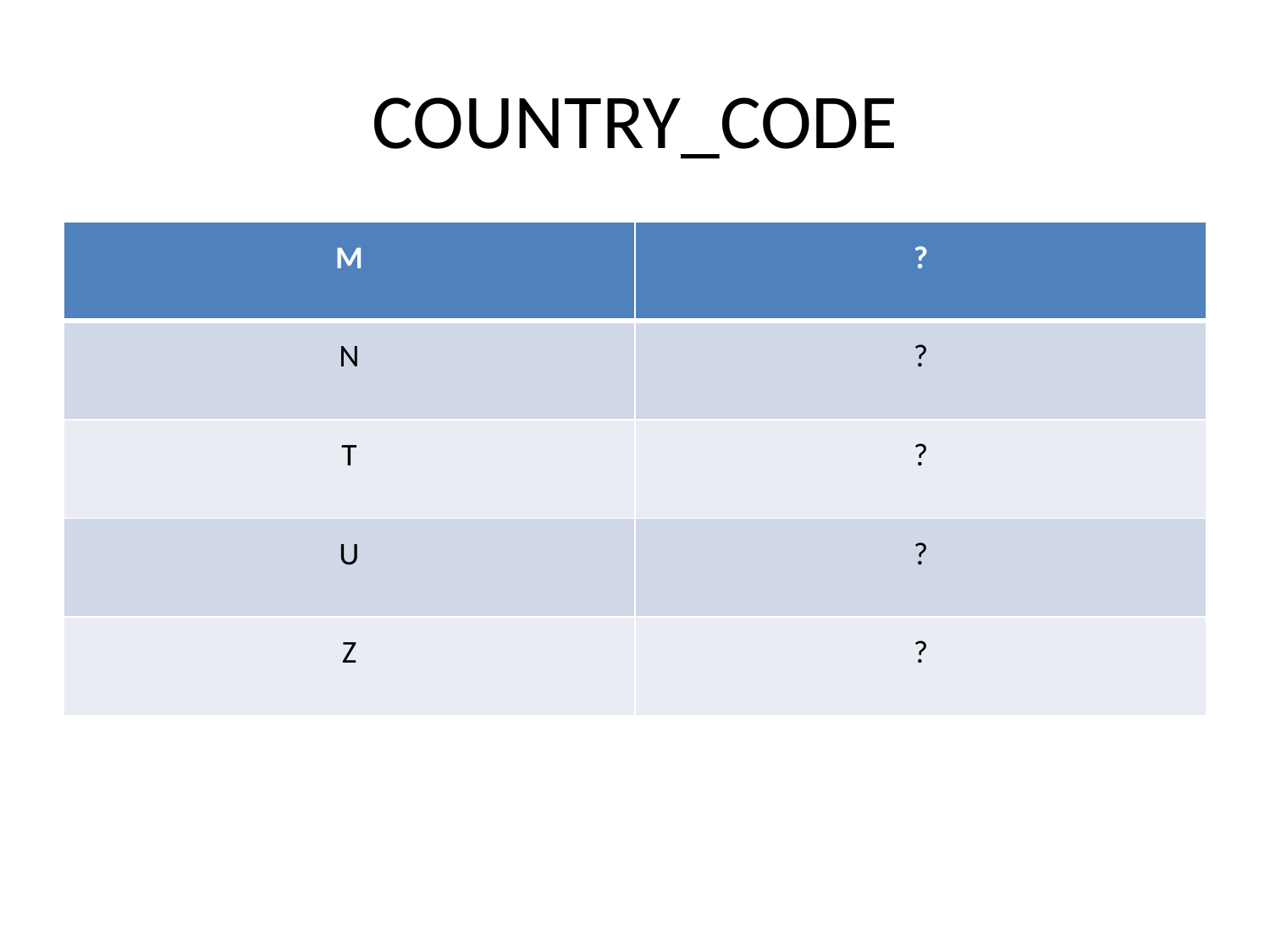

# COUNTRY_CODE
| M | ? |
| --- | --- |
| N | ? |
| T | ? |
| U | ? |
| Z | ? |